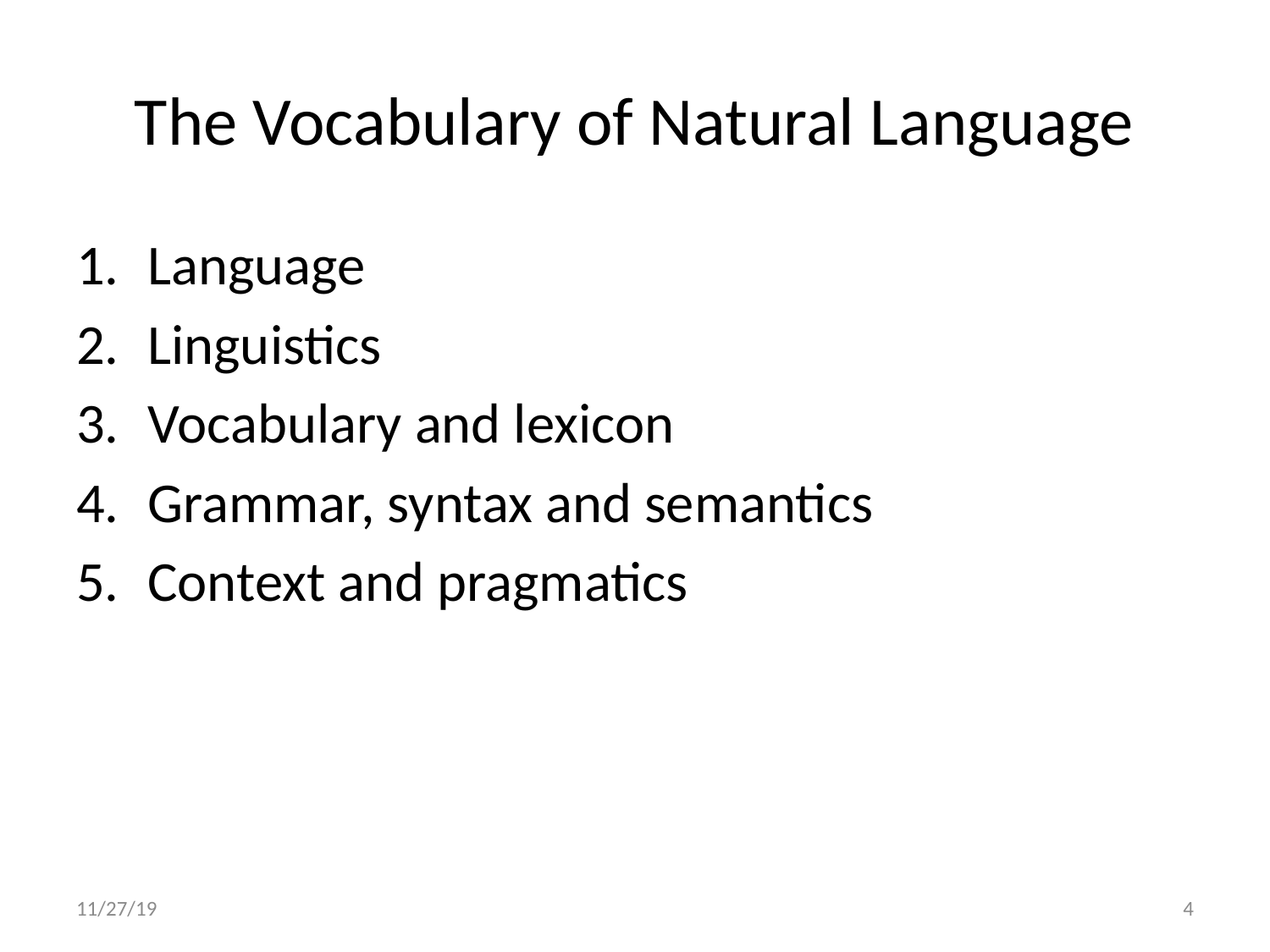

# The Vocabulary of Natural Language
Language
Linguistics
Vocabulary and lexicon
Grammar, syntax and semantics
Context and pragmatics
11/27/19
4